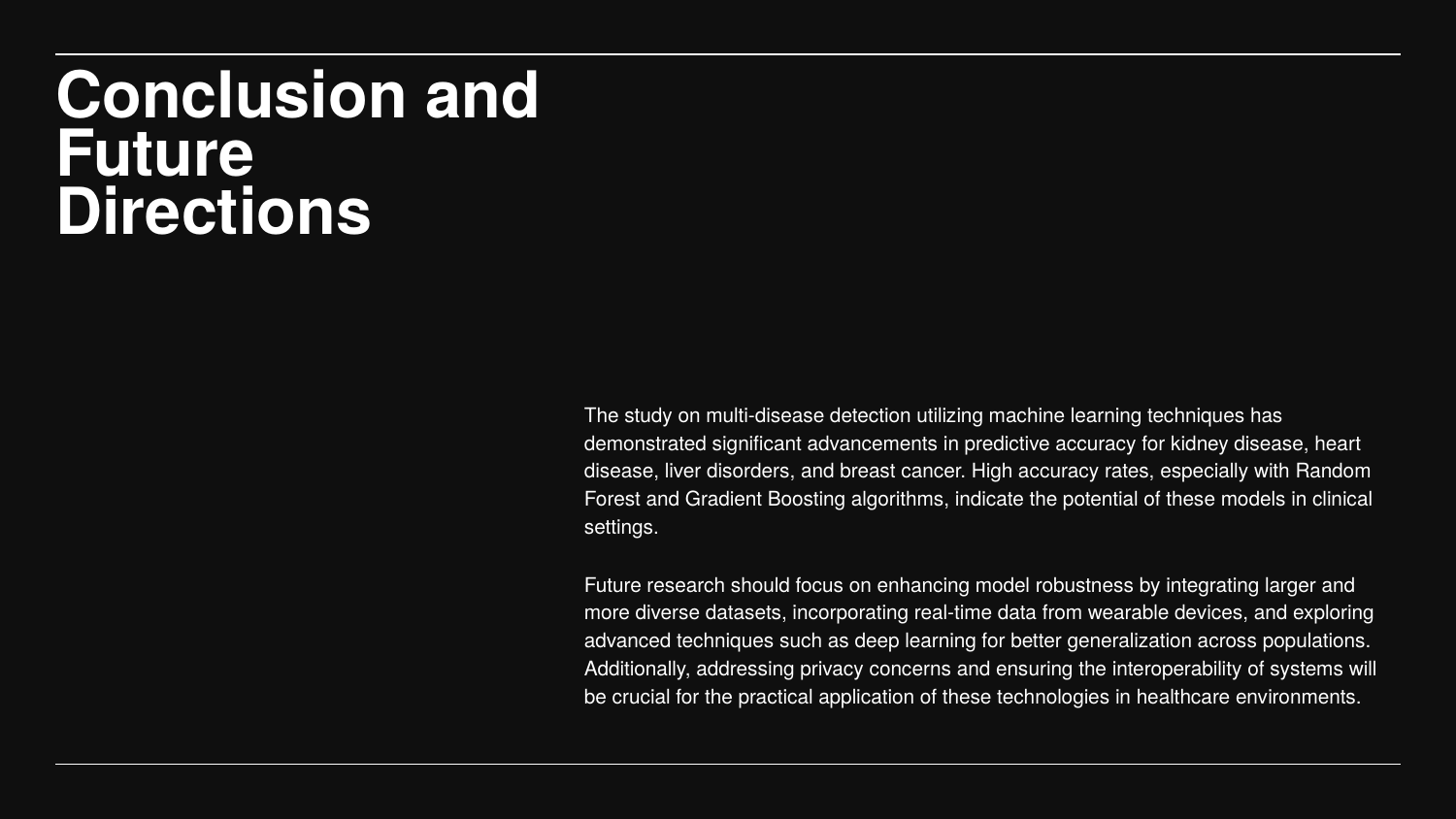

# Conclusion and Future Directions
The study on multi-disease detection utilizing machine learning techniques has demonstrated significant advancements in predictive accuracy for kidney disease, heart disease, liver disorders, and breast cancer. High accuracy rates, especially with Random Forest and Gradient Boosting algorithms, indicate the potential of these models in clinical settings.
Future research should focus on enhancing model robustness by integrating larger and more diverse datasets, incorporating real-time data from wearable devices, and exploring advanced techniques such as deep learning for better generalization across populations. Additionally, addressing privacy concerns and ensuring the interoperability of systems will be crucial for the practical application of these technologies in healthcare environments.